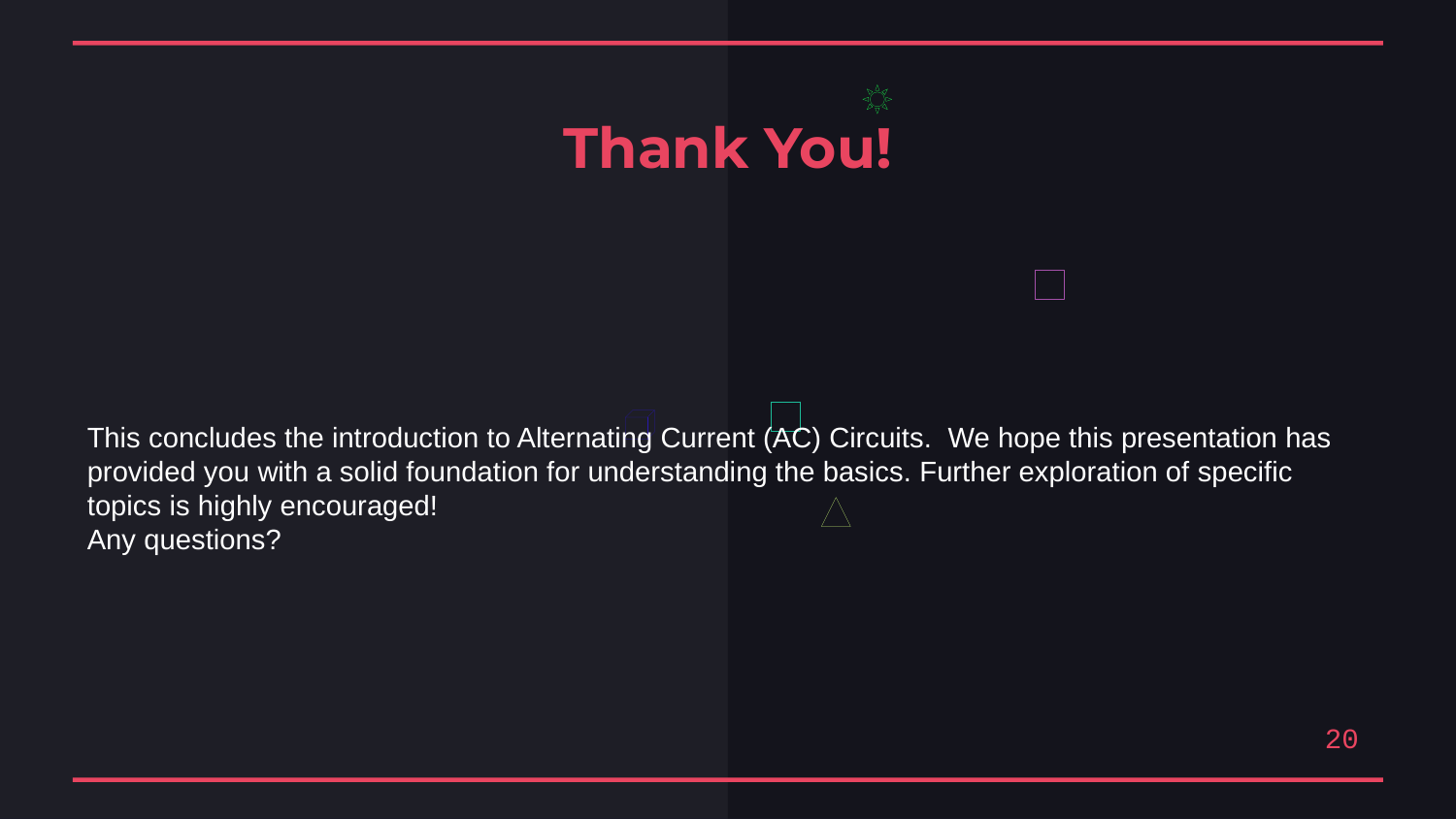

Thank You!

This concludes the introduction to Alternating Current (AC) Circuits.  We hope this presentation has provided you with a solid foundation for understanding the basics. Further exploration of specific topics is highly encouraged!
Any questions?

20